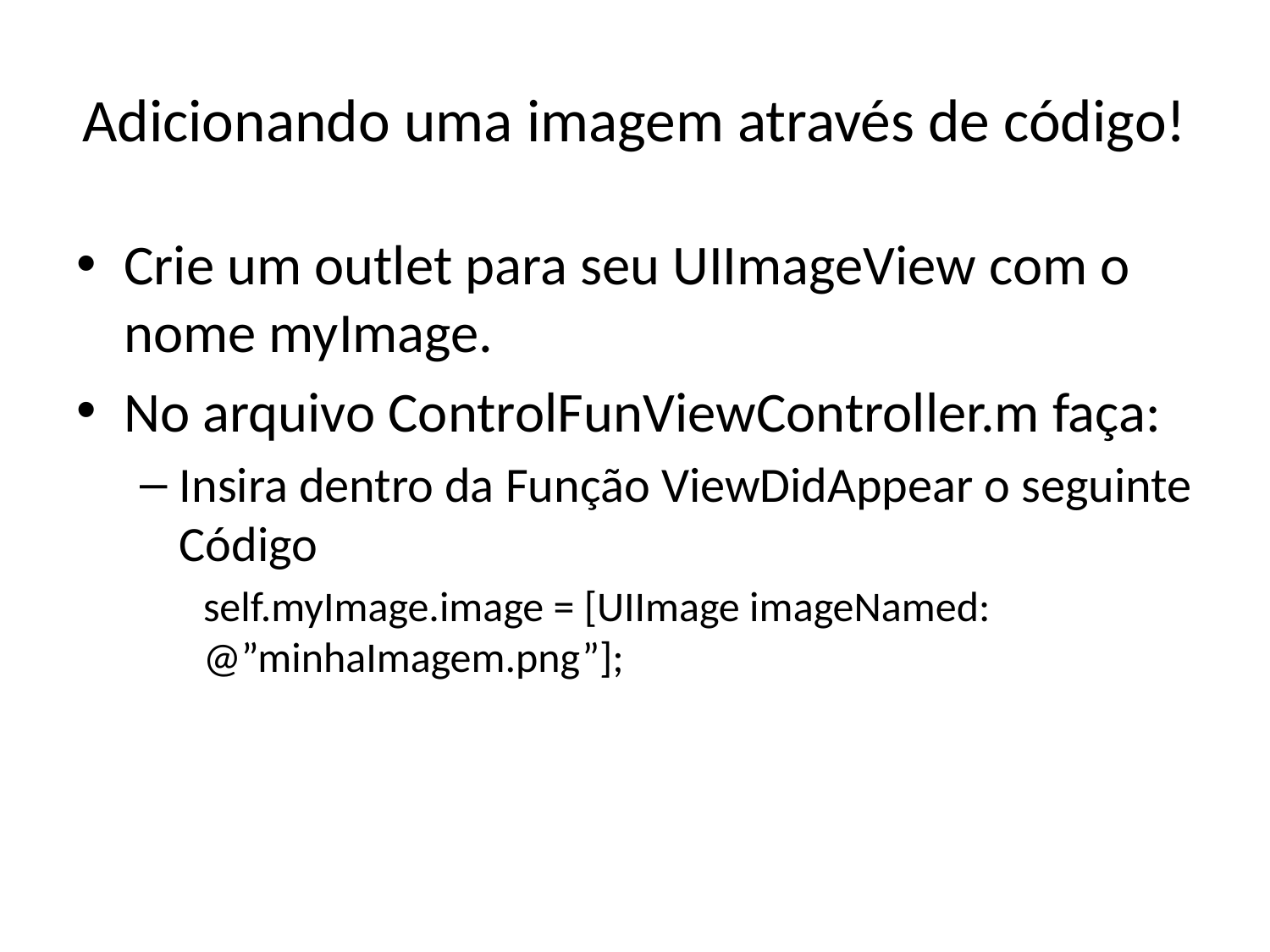

# Adicionando uma imagem através de código!
Crie um outlet para seu UIImageView com o nome myImage.
No arquivo ControlFunViewController.m faça:
Insira dentro da Função ViewDidAppear o seguinte Código
self.myImage.image = [UIImage imageNamed: @”minhaImagem.png”];